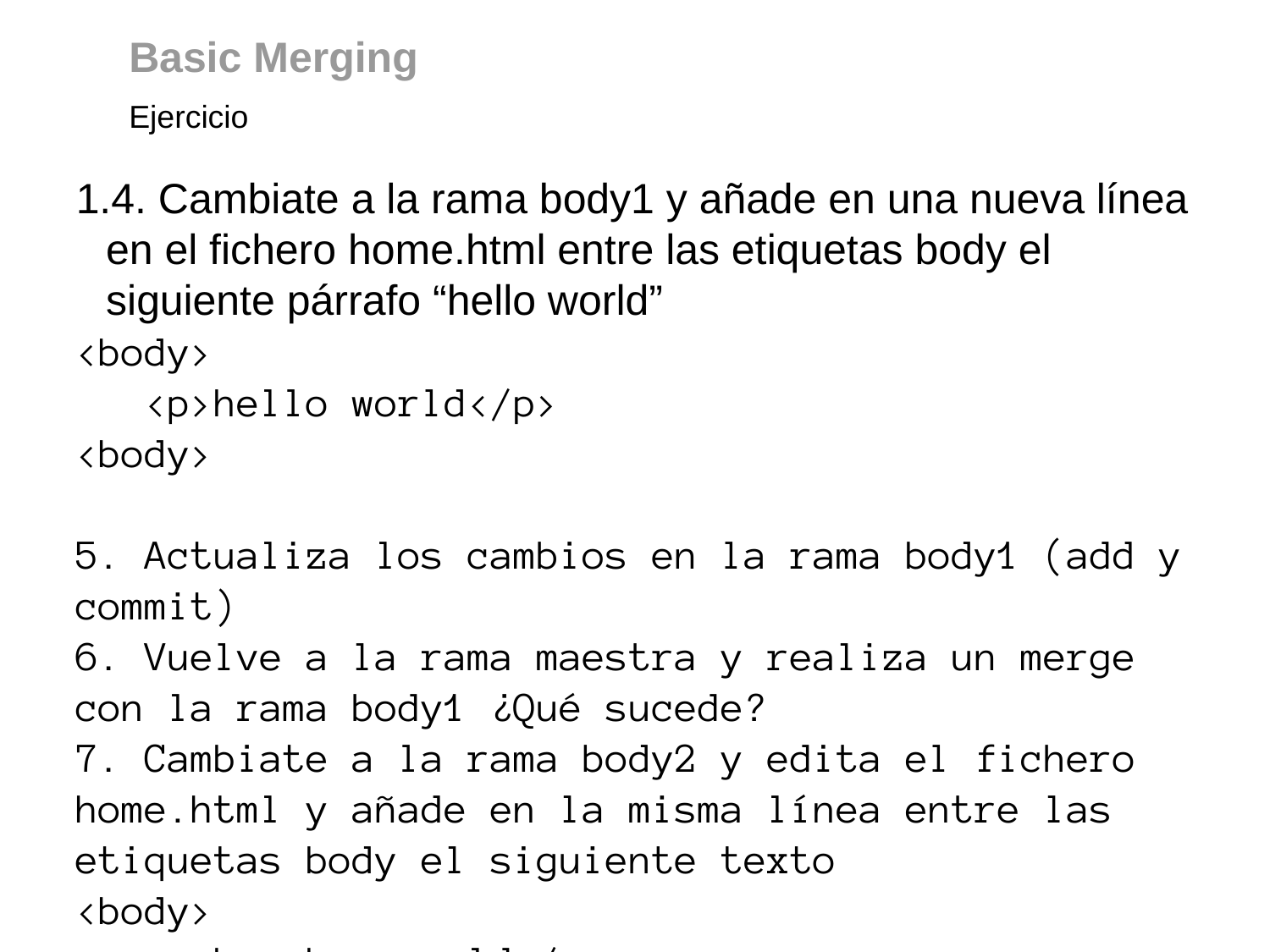

Basic Merging
Ejercicio
4. Cambiate a la rama body1 y añade en una nueva línea en el fichero home.html entre las etiquetas body el siguiente párrafo “hello world”
<body>
   <p>hello world</p>
<body>

5. Actualiza los cambios en la rama body1 (add y commit)
6. Vuelve a la rama maestra y realiza un merge con la rama body1 ¿Qué sucede?
7. Cambiate a la rama body2 y edita el fichero home.html y añade en la misma línea entre las etiquetas body el siguiente texto
<body>
   <p>bye bye world</p>
<body>

Actualiza los cambios en la rama title
Cambiate a la rama maestra y realiza un merge con la rama title